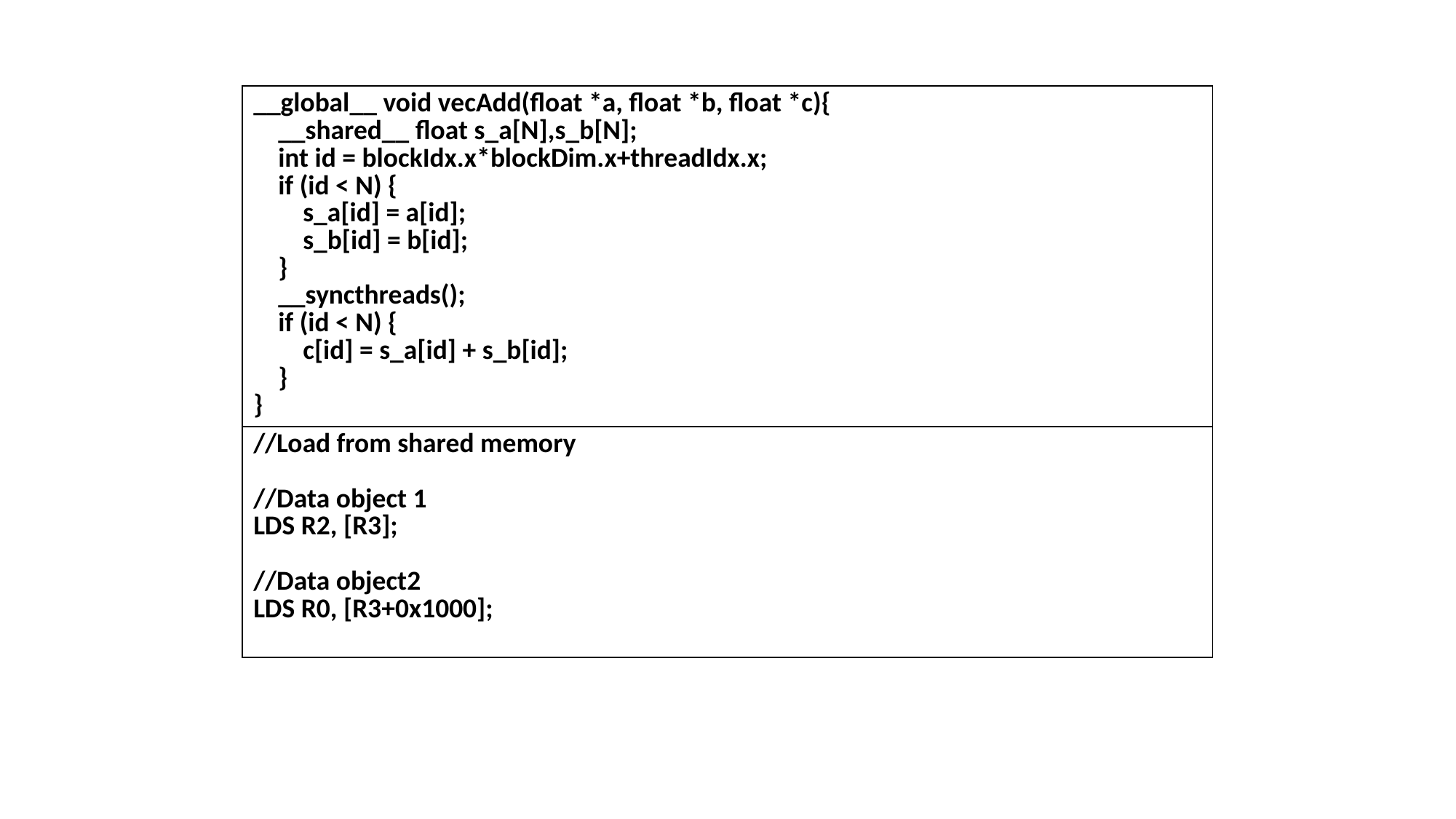

| \_\_global\_\_ void vecAdd(float \*a, float \*b, float \*c){ \_\_shared\_\_ float s\_a[N],s\_b[N]; int id = blockIdx.x\*blockDim.x+threadIdx.x; if (id < N) { s\_a[id] = a[id]; s\_b[id] = b[id]; } \_\_syncthreads(); if (id < N) { c[id] = s\_a[id] + s\_b[id]; } } |
| --- |
| //Load from shared memory //Data object 1 LDS R2, [R3]; //Data object2 LDS R0, [R3+0x1000]; |